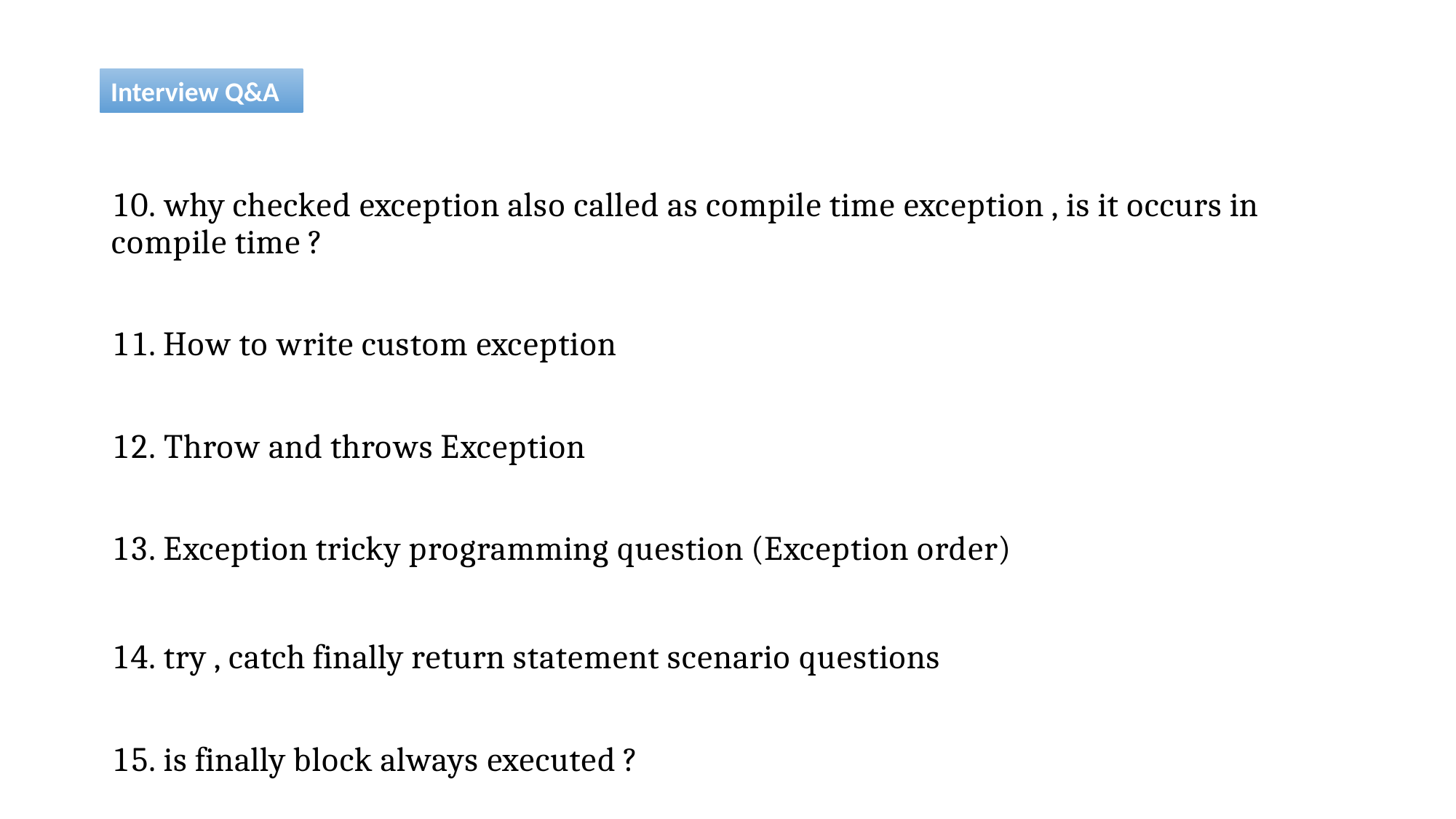

Interview Q&A

10. why checked exception also called as compile time exception , is it occurs in compile time ?

11. How to write custom exception

12. Throw and throws Exception

13. Exception tricky programming question (Exception order)

14. try , catch finally return statement scenario questions

15. is finally block always executed ?